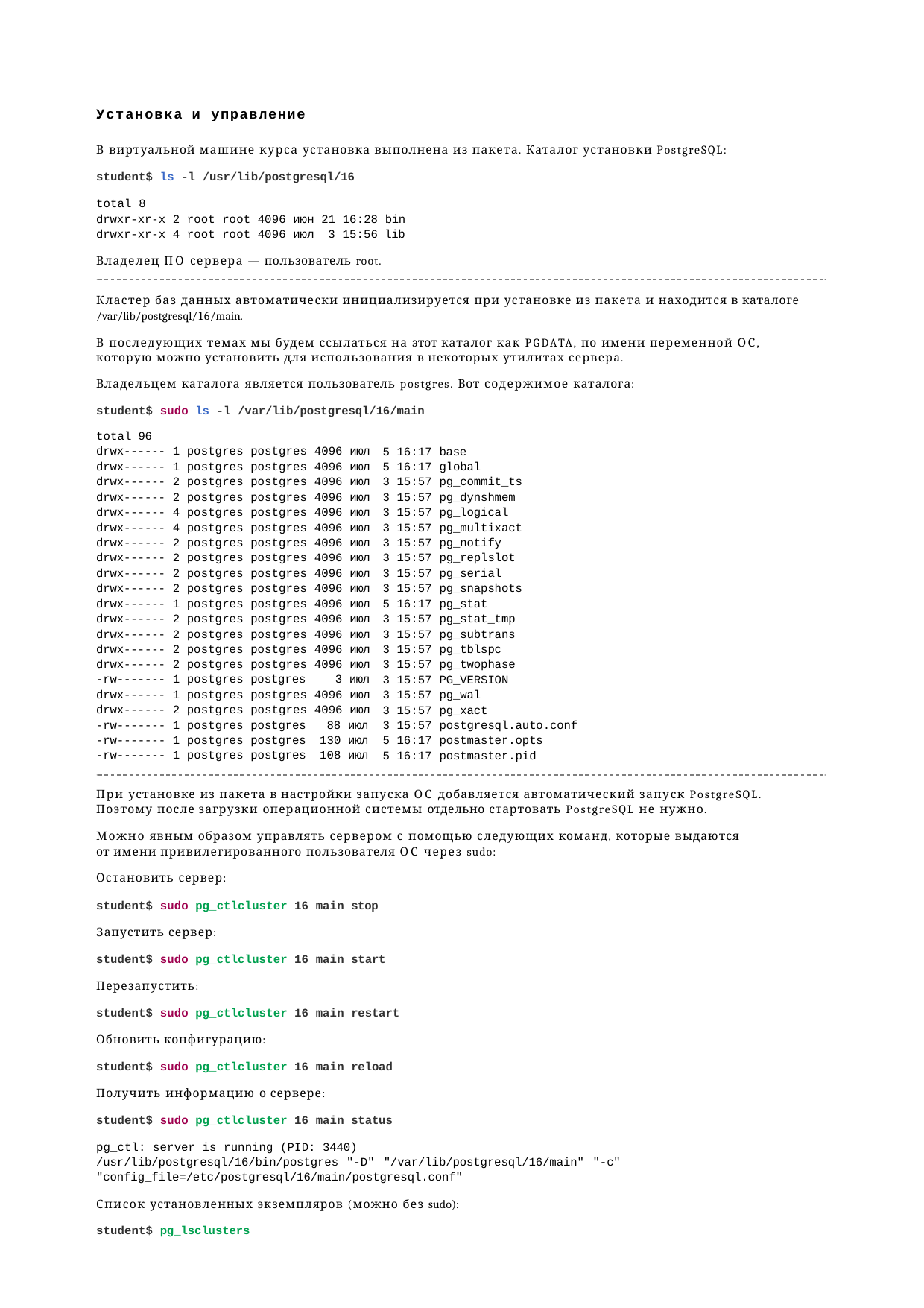

Установка и управление

В виртуальной машине курса установка выполнена из пакета. Каталог установки PostgreSQL:
student$ ls -l /usr/lib/postgresql/16
total 8
drwxr-xr-x 2 root root 4096 июн 21 16:28 bin
drwxr-xr-x 4 root root 4096 июл 3 15:56 lib
Владелец ПО сервера — пользователь root.

Кластер баз данных автоматически инициализируется при установке из пакета и находится в каталоге
/var/lib/postgresql/16/main.
В последующих темах мы будем ссылаться на этот каталог как PGDATA, по имени переменной ОС, которую можно установить для использования в некоторых утилитах сервера.
Владельцем каталога является пользователь postgres. Вот содержимое каталога:
student$ sudo ls -l /var/lib/postgresql/16/main

total 96
drwx------ 1 postgres postgres 4096 июл
drwx------ 1 postgres postgres 4096 июл
drwx------ 2 postgres postgres 4096 июл
drwx------ 2 postgres postgres 4096 июл
drwx------ 4 postgres postgres 4096 июл
drwx------ 4 postgres postgres 4096 июл
drwx------ 2 postgres postgres 4096 июл
drwx------ 2 postgres postgres 4096 июл
drwx------ 2 postgres postgres 4096 июл
drwx------ 2 postgres postgres 4096 июл
drwx------ 1 postgres postgres 4096 июл
drwx------ 2 postgres postgres 4096 июл
drwx------ 2 postgres postgres 4096 июл
drwx------ 2 postgres postgres 4096 июл
drwx------ 2 postgres postgres 4096 июл
5 16:17 base
5 16:17 global
3 15:57 pg_commit_ts
3 15:57 pg_dynshmem
3 15:57 pg_logical
3 15:57 pg_multixact
3 15:57 pg_notify
3 15:57 pg_replslot
3 15:57 pg_serial
3 15:57 pg_snapshots
5 16:17 pg_stat
3 15:57 pg_stat_tmp
3 15:57 pg_subtrans
3 15:57 pg_tblspc
3 15:57 pg_twophase
3 15:57 PG_VERSION
3 15:57 pg_wal
3 15:57 pg_xact
3 15:57 postgresql.auto.conf
5 16:17 postmaster.opts
5 16:17 postmaster.pid
-rw------- 1 postgres postgres	3 июл
drwx------ 1 postgres postgres 4096 июл
drwx------ 2 postgres postgres 4096 июл
-rw------- 1 postgres postgres
-rw------- 1 postgres postgres
-rw------- 1 postgres postgres
88 июл
130 июл
108 июл

При установке из пакета в настройки запуска ОС добавляется автоматический запуск PostgreSQL. Поэтому после загрузки операционной системы отдельно стартовать PostgreSQL не нужно.
Можно явным образом управлять сервером с помощью следующих команд, которые выдаются от имени привилегированного пользователя ОС через sudo:
Остановить сервер:
student$ sudo pg_ctlcluster 16 main stop
Запустить сервер:
student$ sudo pg_ctlcluster 16 main start
Перезапустить:
student$ sudo pg_ctlcluster 16 main restart
Обновить конфигурацию:
student$ sudo pg_ctlcluster 16 main reload
Получить информацию о сервере:
student$ sudo pg_ctlcluster 16 main status
pg_ctl: server is running (PID: 3440)
/usr/lib/postgresql/16/bin/postgres "-D" "/var/lib/postgresql/16/main" "-c" "config_file=/etc/postgresql/16/main/postgresql.conf"
Список установленных экземпляров (можно без sudo):
student$ pg_lsclusters